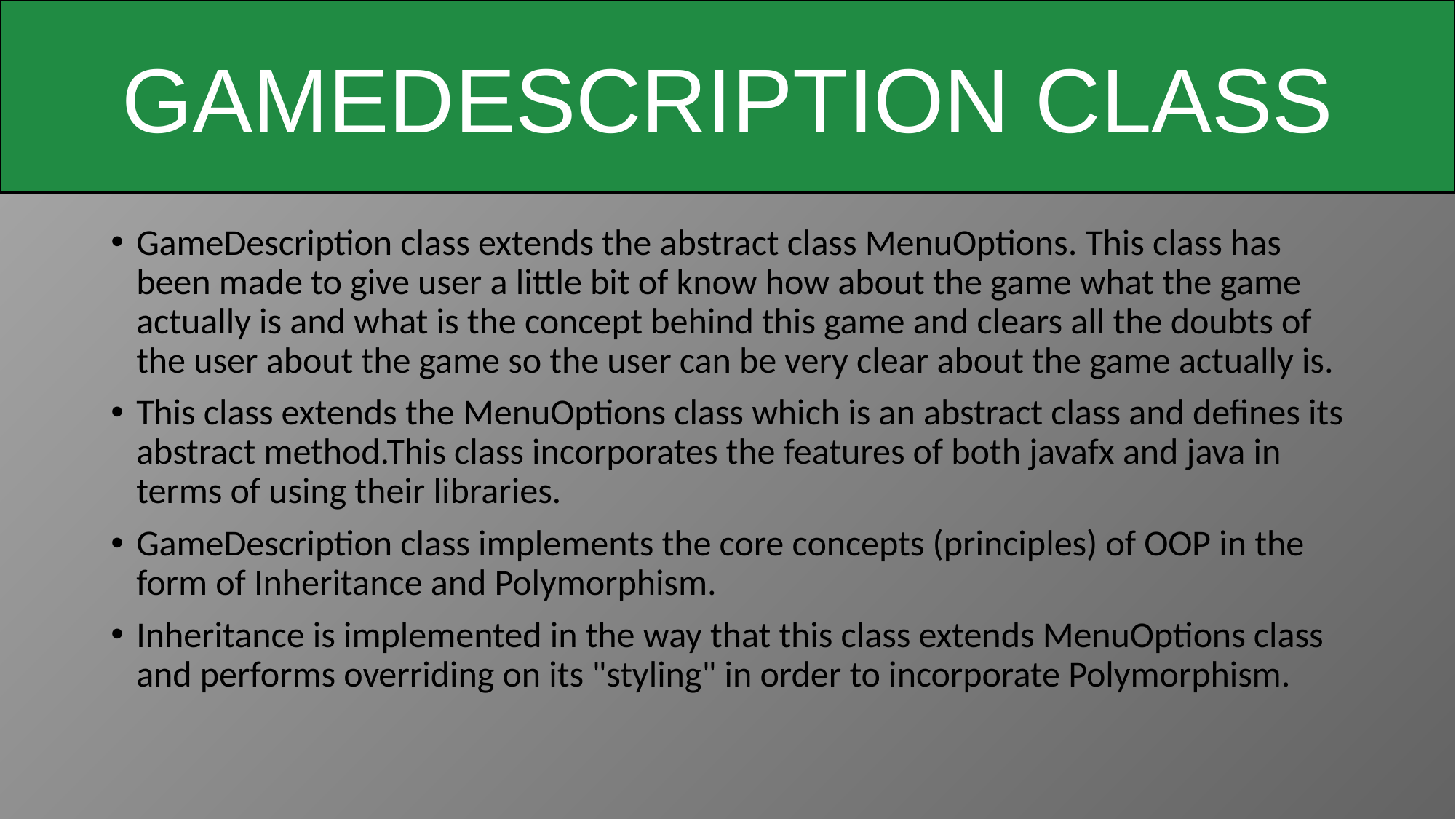

GAMEDESCRIPTION CLASS
GameDescription class extends the abstract class MenuOptions. This class has been made to give user a little bit of know how about the game what the game actually is and what is the concept behind this game and clears all the doubts of the user about the game so the user can be very clear about the game actually is.
This class extends the MenuOptions class which is an abstract class and defines its abstract method.This class incorporates the features of both javafx and java in terms of using their libraries.
GameDescription class implements the core concepts (principles) of OOP in the form of Inheritance and Polymorphism.
Inheritance is implemented in the way that this class extends MenuOptions class and performs overriding on its "styling" in order to incorporate Polymorphism.